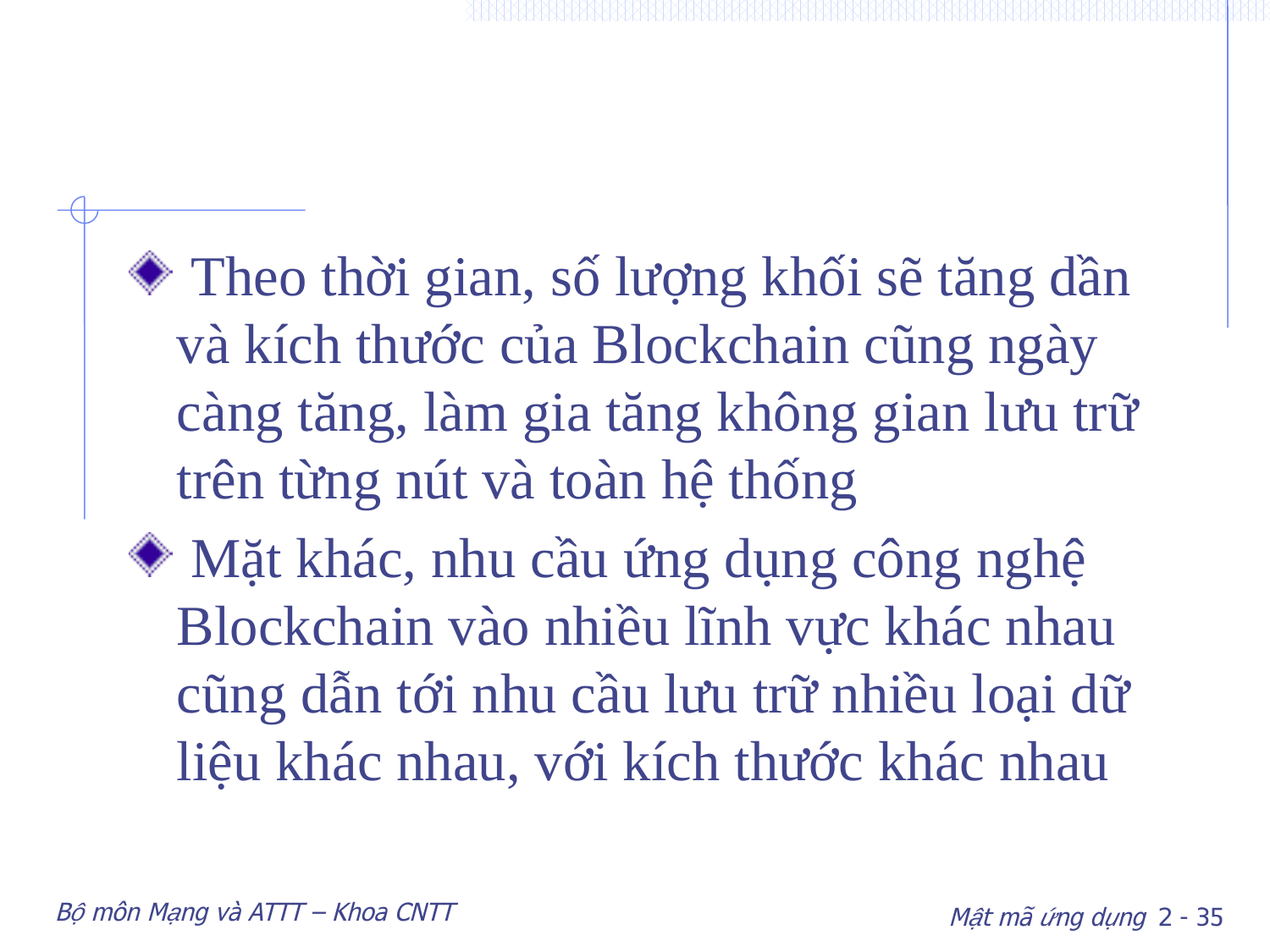

#
 Theo thời gian, số lượng khối sẽ tăng dần và kích thước của Blockchain cũng ngày càng tăng, làm gia tăng không gian lưu trữ trên từng nút và toàn hệ thống
 Mặt khác, nhu cầu ứng dụng công nghệ Blockchain vào nhiều lĩnh vực khác nhau cũng dẫn tới nhu cầu lưu trữ nhiều loại dữ liệu khác nhau, với kích thước khác nhau
Bộ môn Mạng và ATTT – Khoa CNTT